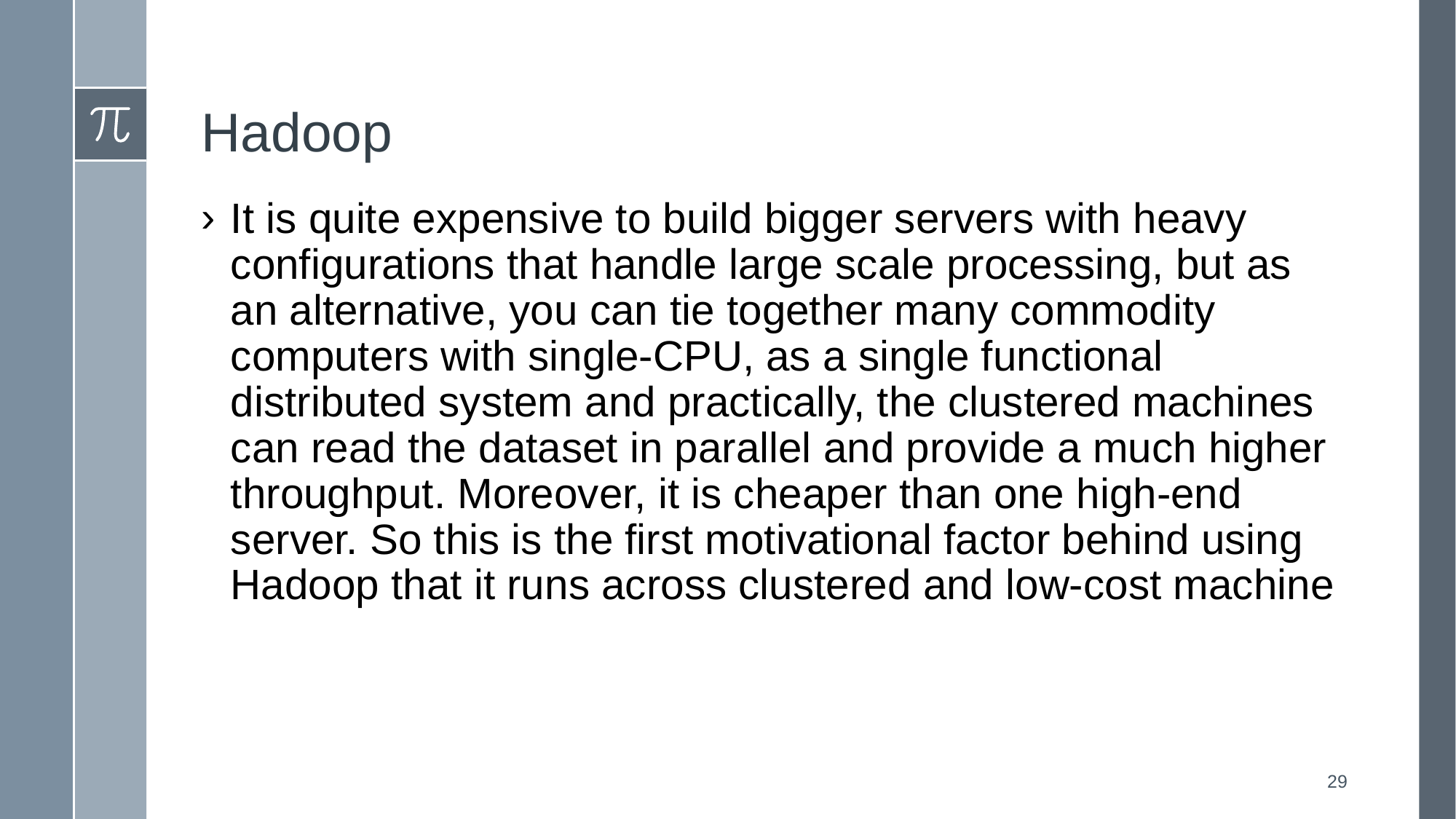

# Hadoop
It is quite expensive to build bigger servers with heavy configurations that handle large scale processing, but as an alternative, you can tie together many commodity computers with single-CPU, as a single functional distributed system and practically, the clustered machines can read the dataset in parallel and provide a much higher throughput. Moreover, it is cheaper than one high-end server. So this is the first motivational factor behind using Hadoop that it runs across clustered and low-cost machine
29